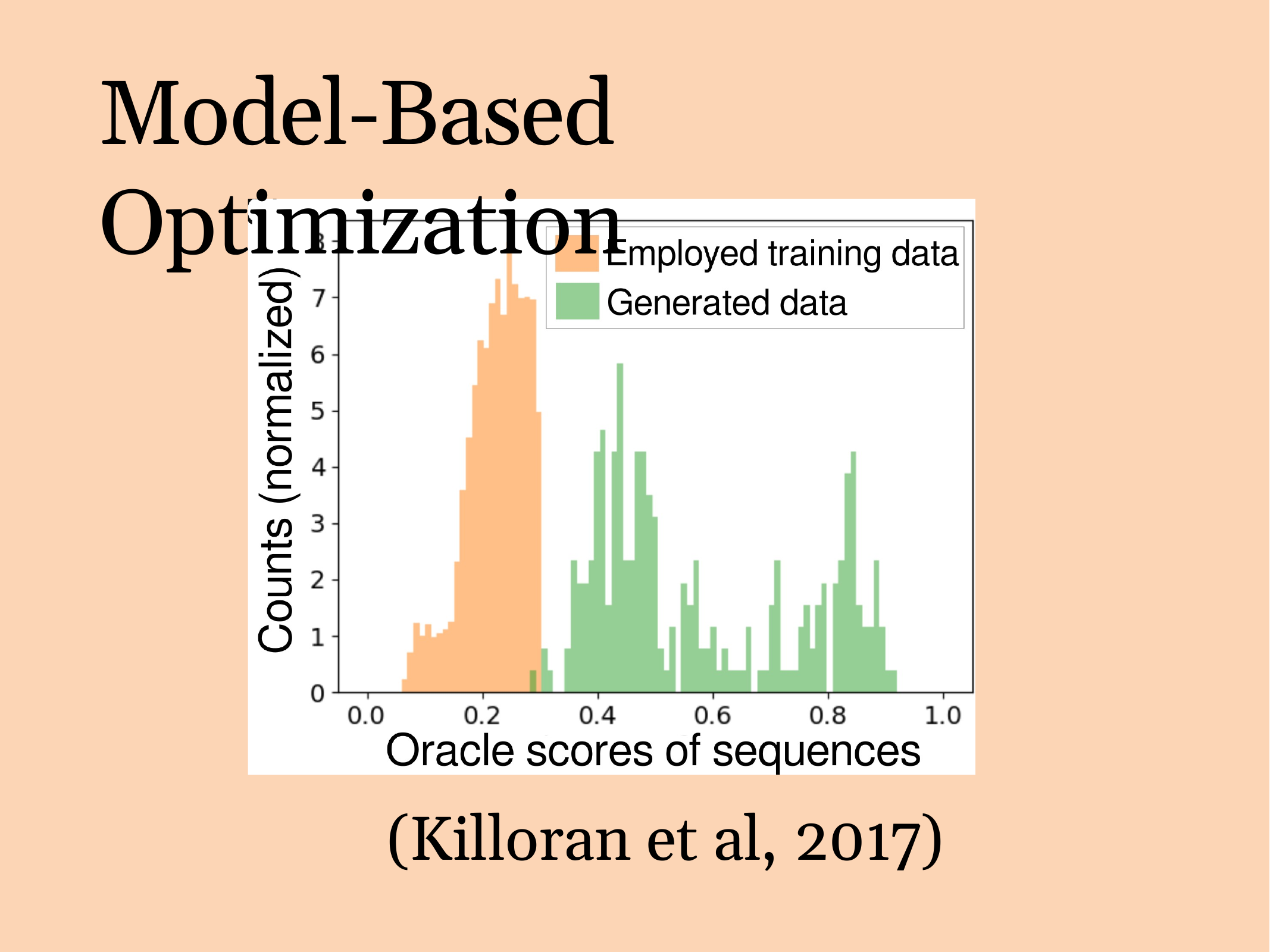

# Model-Based Optimization

(Killoran et al, 2017)